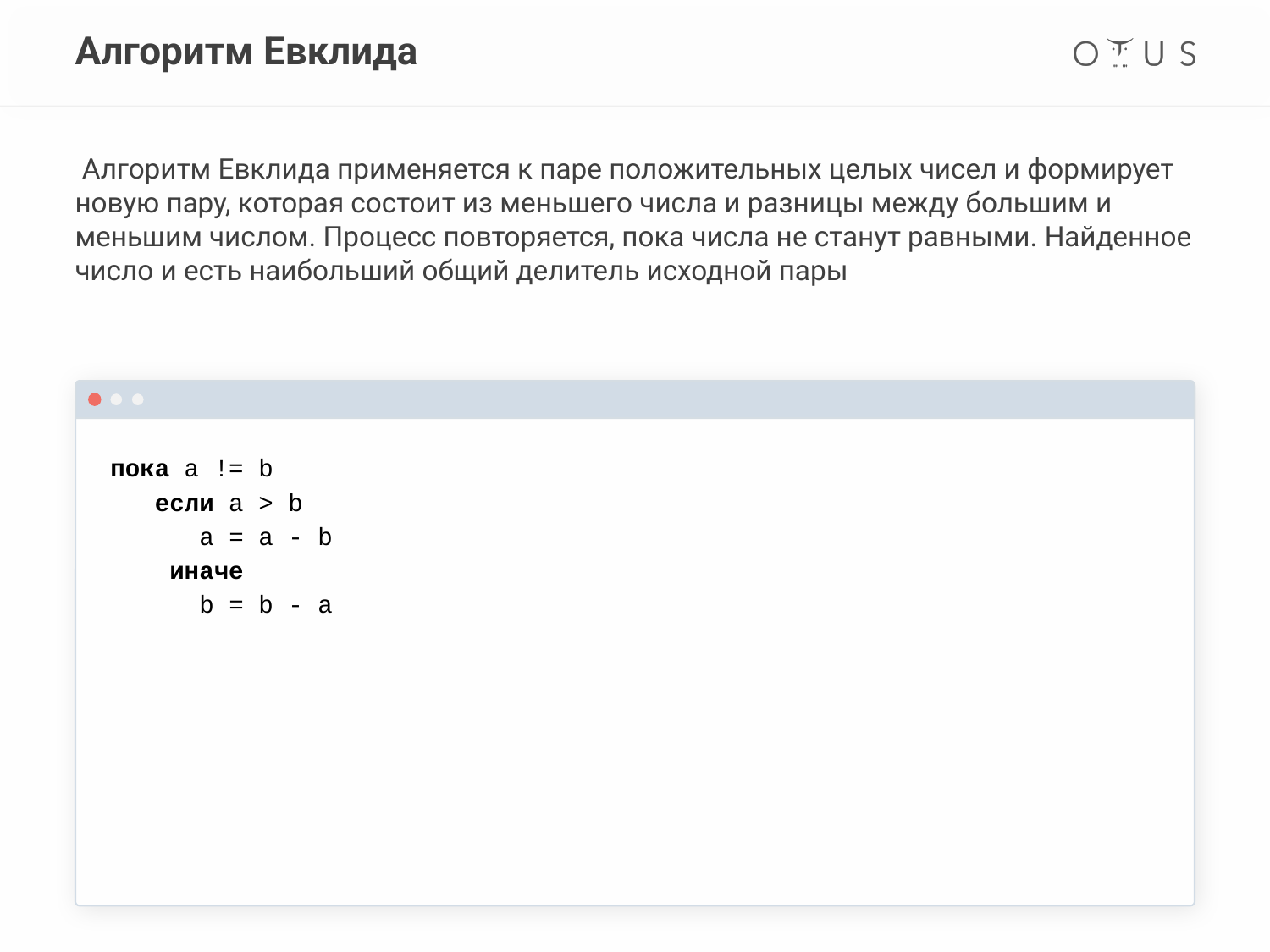

# Алгоритм Евклида
 Алгоритм Евклида применяется к паре положительных целых чисел и формирует новую пару, которая состоит из меньшего числа и разницы между большим и меньшим числом. Процесс повторяется, пока числа не станут равными. Найденное число и есть наибольший общий делитель исходной пары
пока a != b
   если a > b
      a = a - b
    иначе
      b = b - a